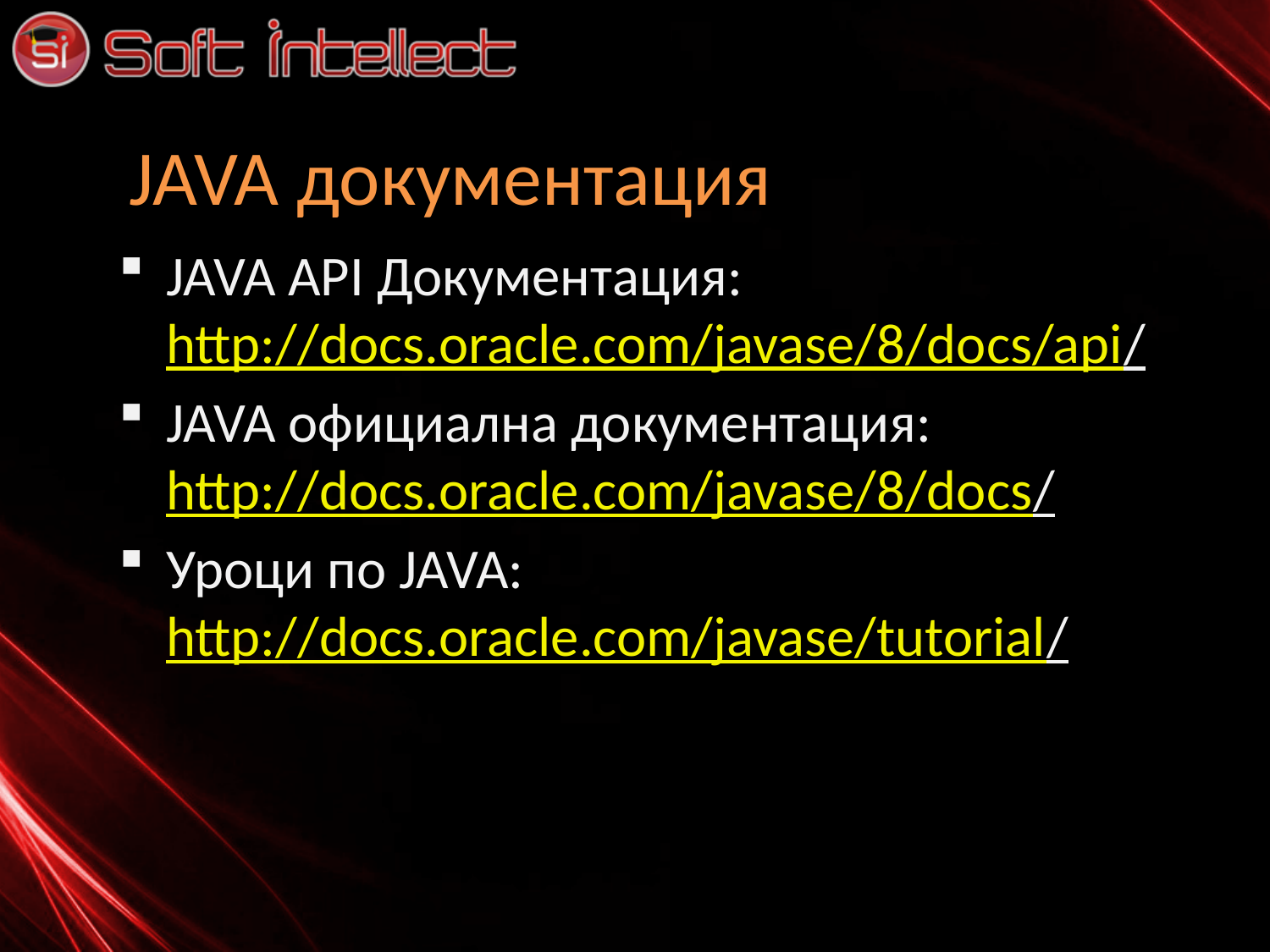

# JAVA документация
JAVA API Документация: http://docs.oracle.com/javase/8/docs/api/
JAVA официална документация: http://docs.oracle.com/javase/8/docs/
Уроци по JAVA: http://docs.oracle.com/javase/tutorial/